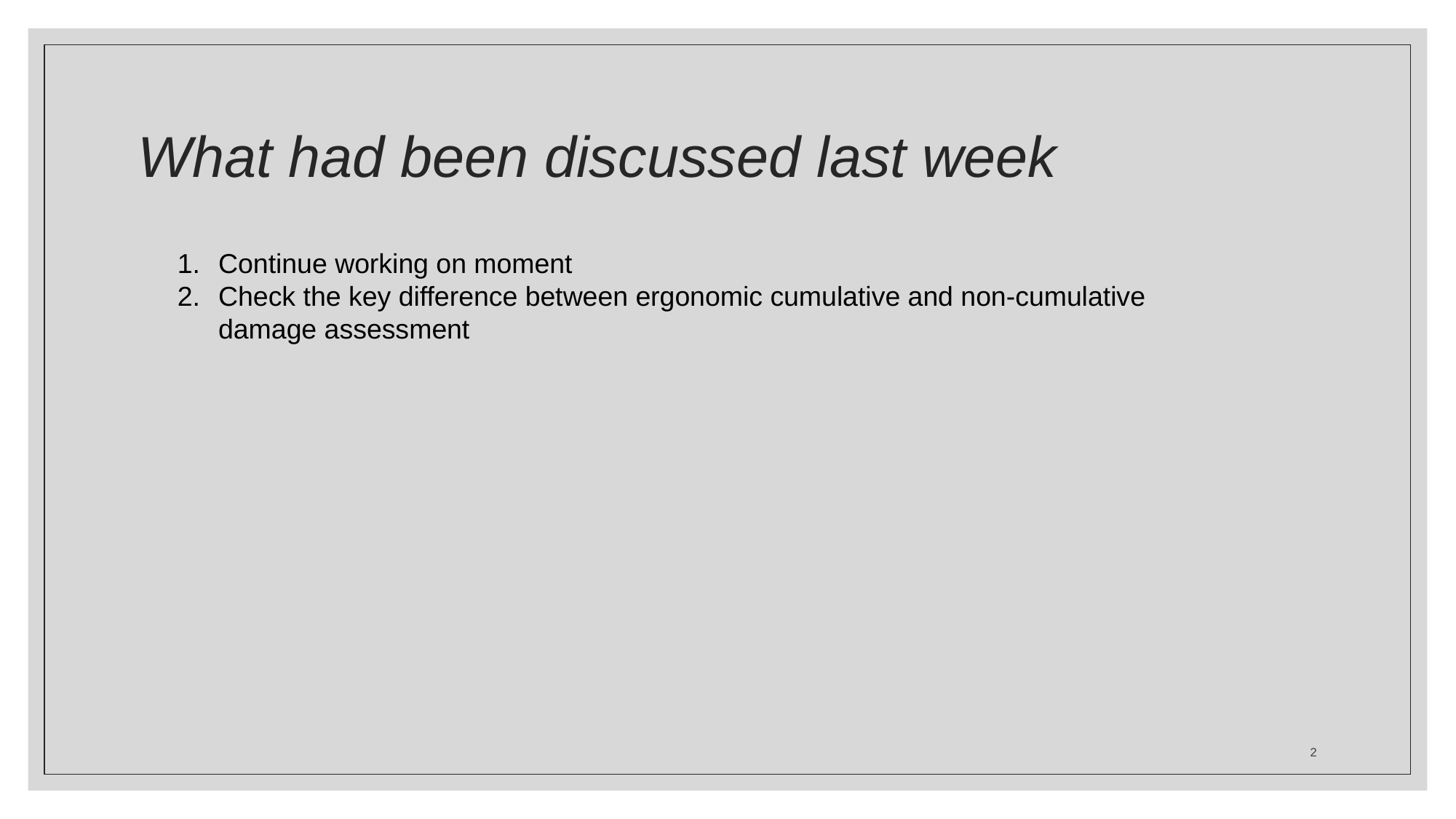

# What had been discussed last week
Continue working on moment
Check the key difference between ergonomic cumulative and non-cumulative damage assessment

2